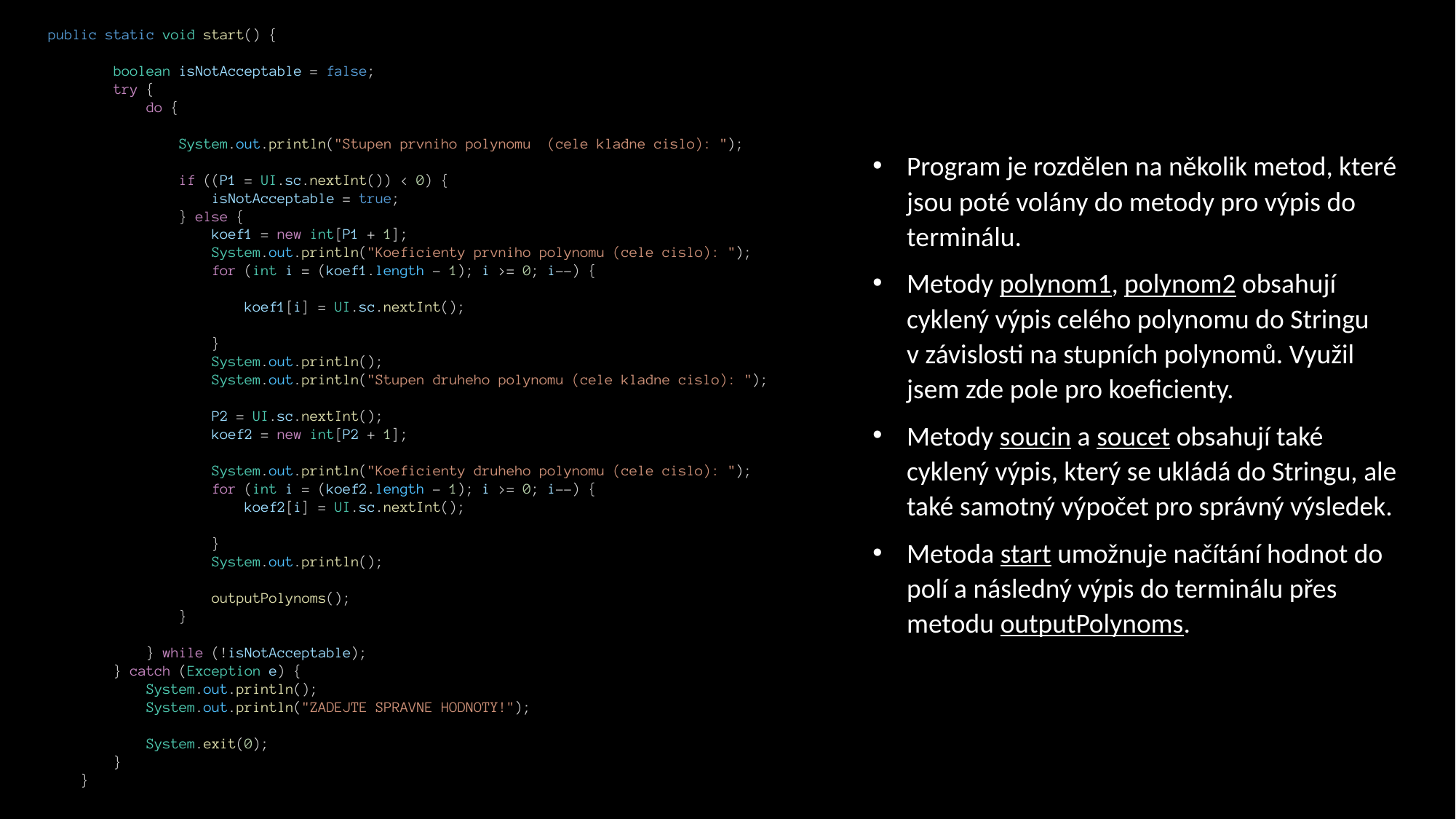

public static void start() {
        boolean isNotAcceptable = false;
        try {
            do {
                System.out.println("Stupen prvniho polynomu  (cele kladne cislo): ");
                if ((P1 = UI.sc.nextInt()) < 0) {
                    isNotAcceptable = true;
                } else {
                    koef1 = new int[P1 + 1];
                    System.out.println("Koeficienty prvniho polynomu (cele cislo): ");
                    for (int i = (koef1.length - 1); i >= 0; i--) {

                        koef1[i] = UI.sc.nextInt();
                    }
                    System.out.println();
                    System.out.println("Stupen druheho polynomu (cele kladne cislo): ");
                    P2 = UI.sc.nextInt();
                    koef2 = new int[P2 + 1];
                    System.out.println("Koeficienty druheho polynomu (cele cislo): ");
                    for (int i = (koef2.length - 1); i >= 0; i--) {
                        koef2[i] = UI.sc.nextInt();
                    }
                    System.out.println();
                    outputPolynoms();
                }
            } while (!isNotAcceptable);
        } catch (Exception e) {
            System.out.println();
            System.out.println("ZADEJTE SPRAVNE HODNOTY!");

            System.exit(0);
        }
    }

Program je rozdělen na několik metod, které jsou poté volány do metody pro výpis do terminálu.
Metody polynom1, polynom2 obsahují cyklený výpis celého polynomu do Stringu v závislosti na stupních polynomů. Využil jsem zde pole pro koeficienty.
Metody soucin a soucet obsahují také cyklený výpis, který se ukládá do Stringu, ale také samotný výpočet pro správný výsledek.
Metoda start umožnuje načítání hodnot do polí a následný výpis do terminálu přes metodu outputPolynoms.